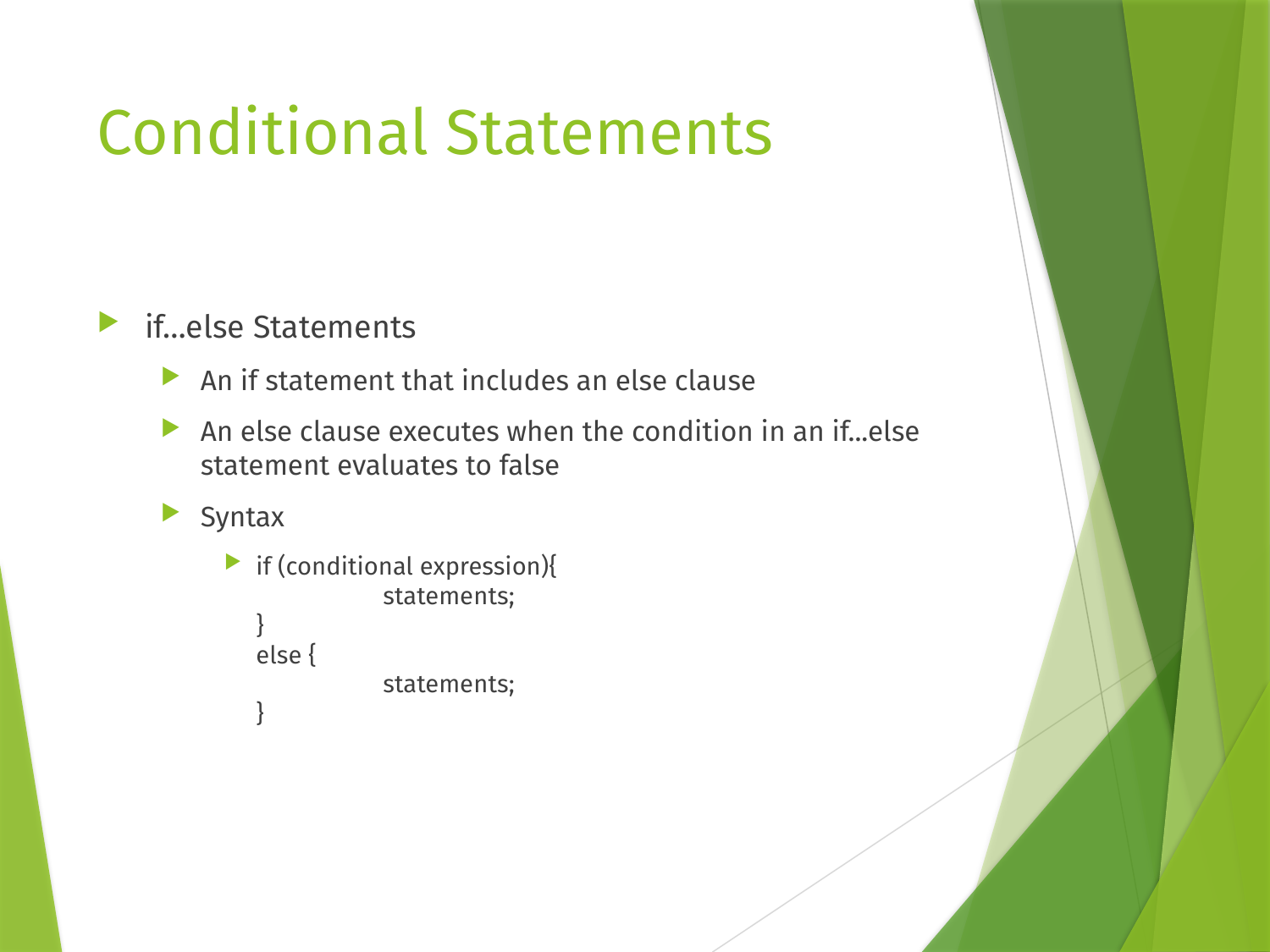

# Conditional Statements
if…else Statements
An if statement that includes an else clause
An else clause executes when the condition in an if...else statement evaluates to false
Syntax
if (conditional expression){
	statements;
}
else {
	statements;
}